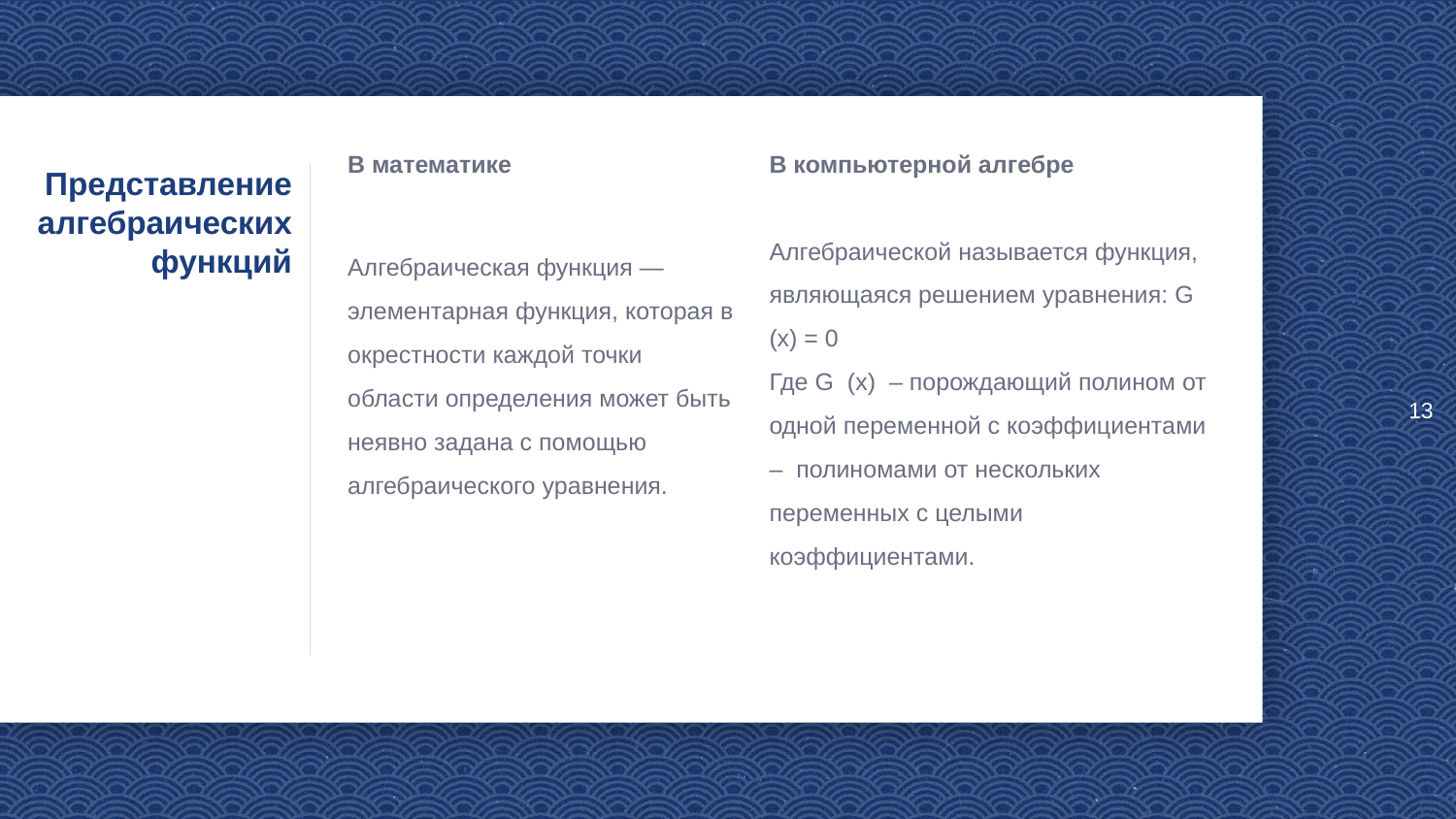

13
В математике

Алгебраическая функция — элементарная функция, которая в окрестности каждой точки области определения может быть неявно задана с помощью алгебраического уравнения.

В компьютерной алгебре

Алгебраической называется функция, являющаяся решением уравнения: G (x) = 0
Где G  (x)  – порождающий полином от одной переменной с коэффициентами –  полиномами от нескольких переменных с целыми коэффициентами.

# Представление алгебраических функций